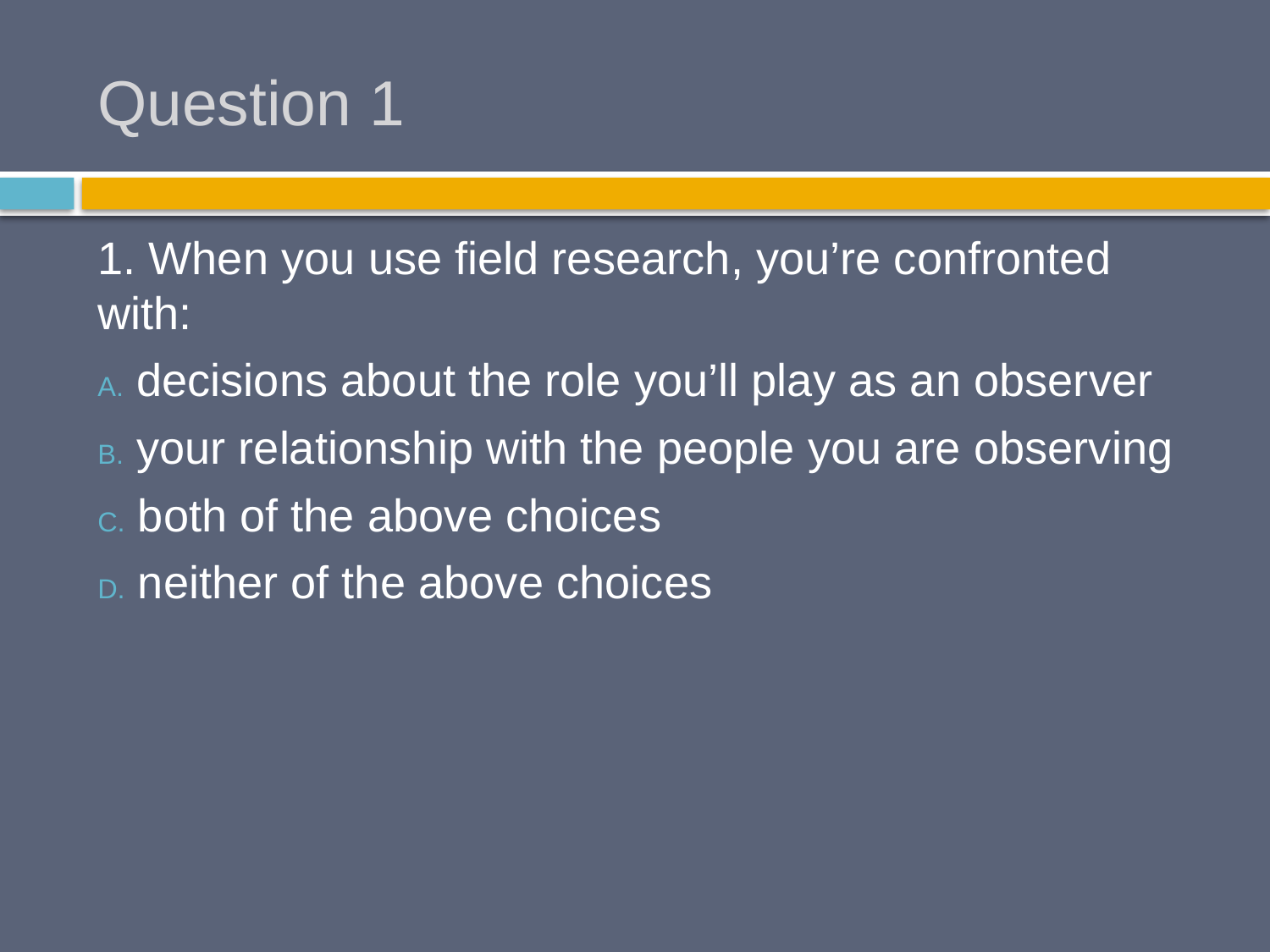

# Question 1
1. When you use field research, you’re confronted with:
 decisions about the role you’ll play as an observer
 your relationship with the people you are observing
 both of the above choices
 neither of the above choices